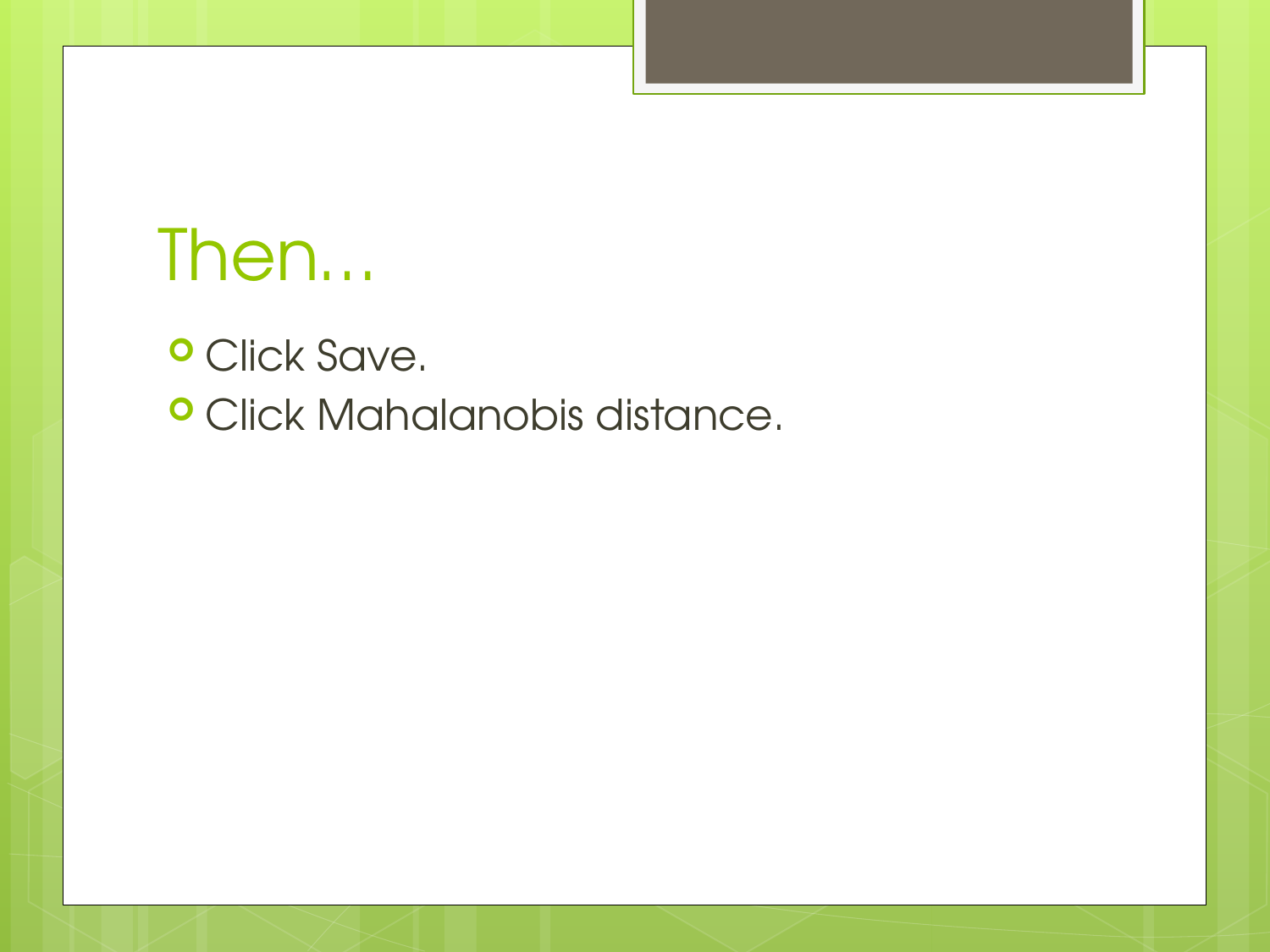

# Then…
Click Save.
Click Mahalanobis distance.